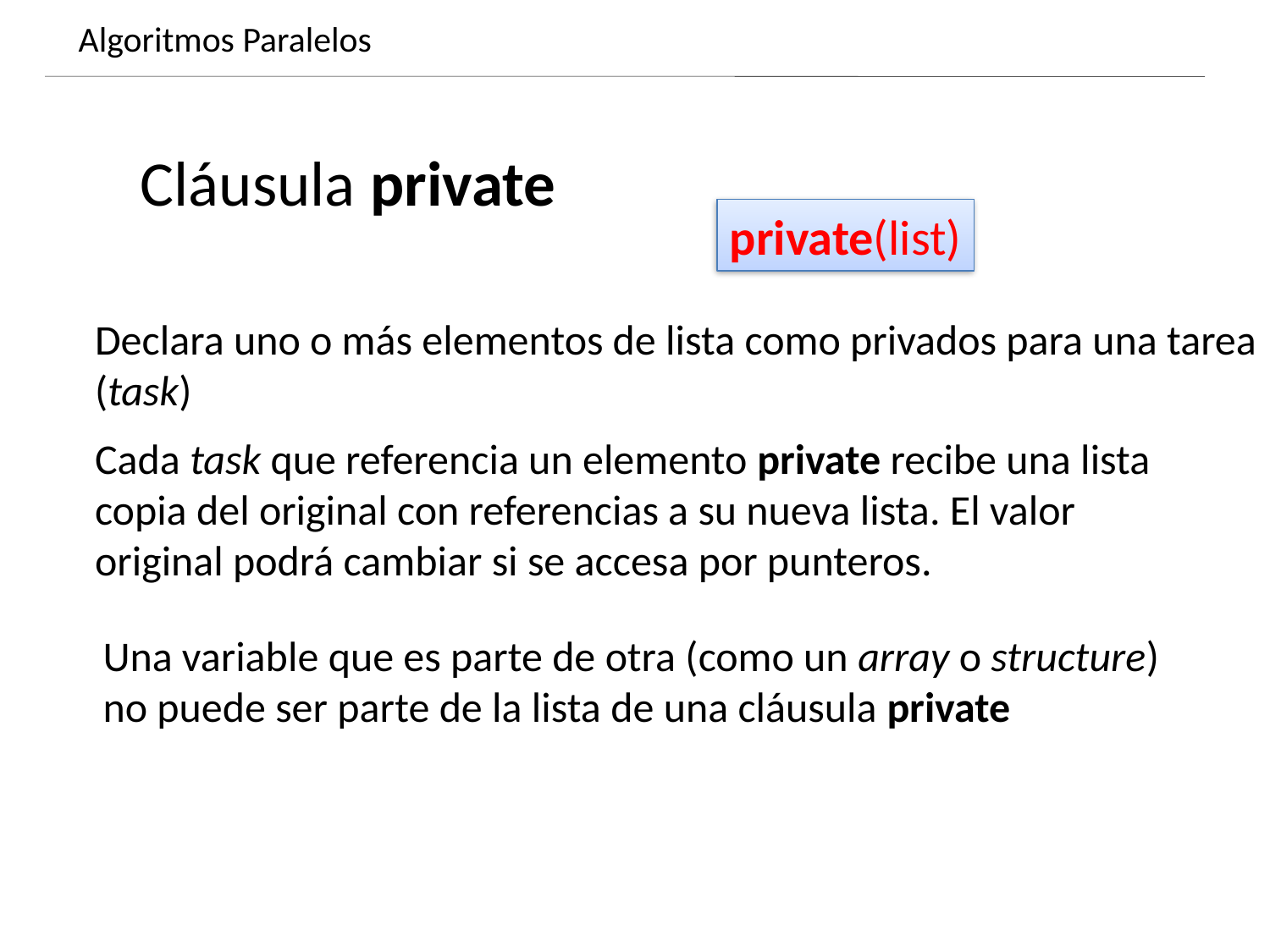

Algoritmos Paralelos
Dynamics of growing SMBHs in galaxy cores

Cláusula private
private(list)
Declara uno o más elementos de lista como privados para una tarea (task)
Cada task que referencia un elemento private recibe una lista copia del original con referencias a su nueva lista. El valor original podrá cambiar si se accesa por punteros.
Una variable que es parte de otra (como un array o structure) no puede ser parte de la lista de una cláusula private